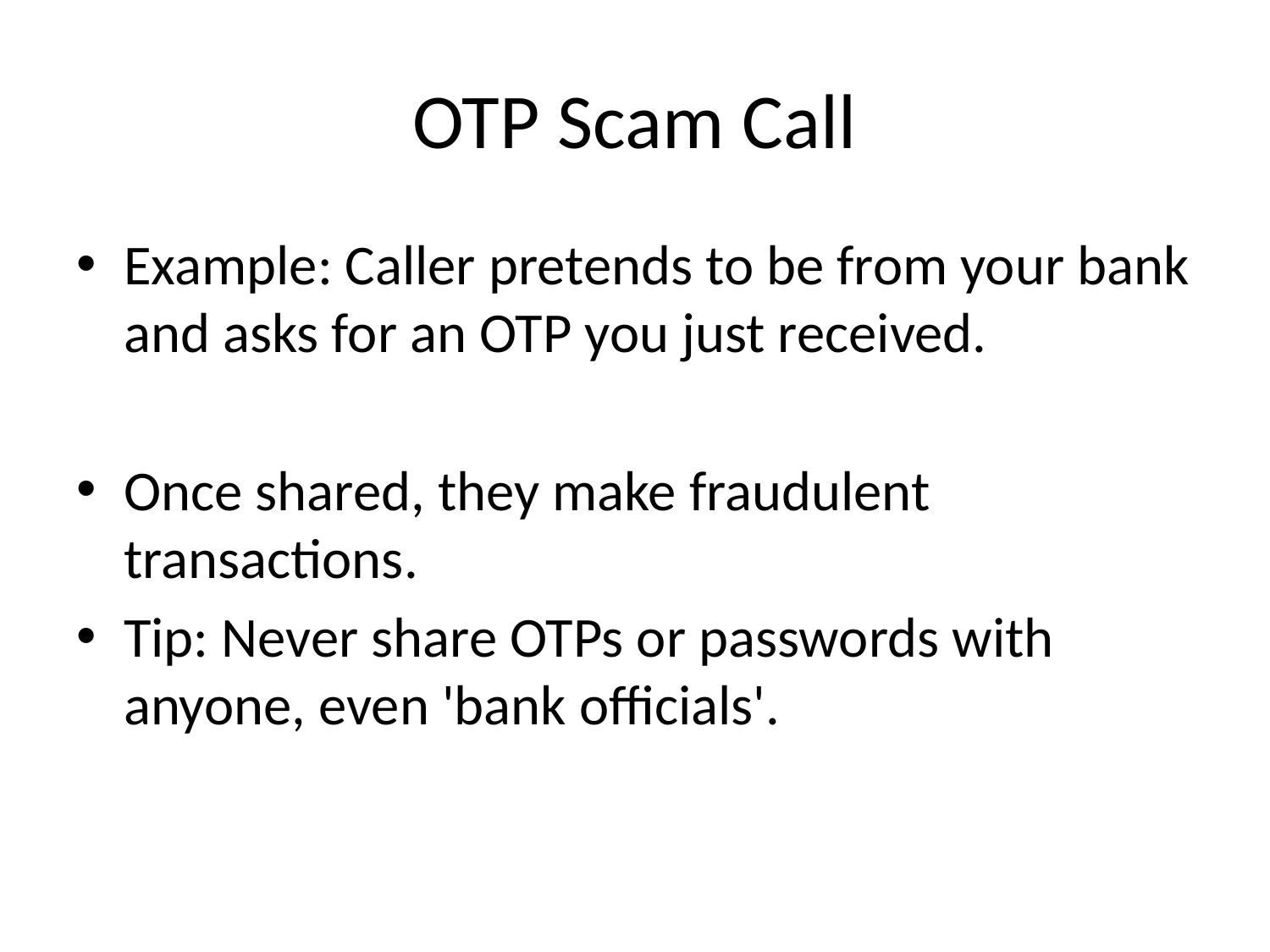

# OTP Scam Call
Example: Caller pretends to be from your bank and asks for an OTP you just received.

Once shared, they make fraudulent transactions.
Tip: Never share OTPs or passwords with anyone, even 'bank officials'.